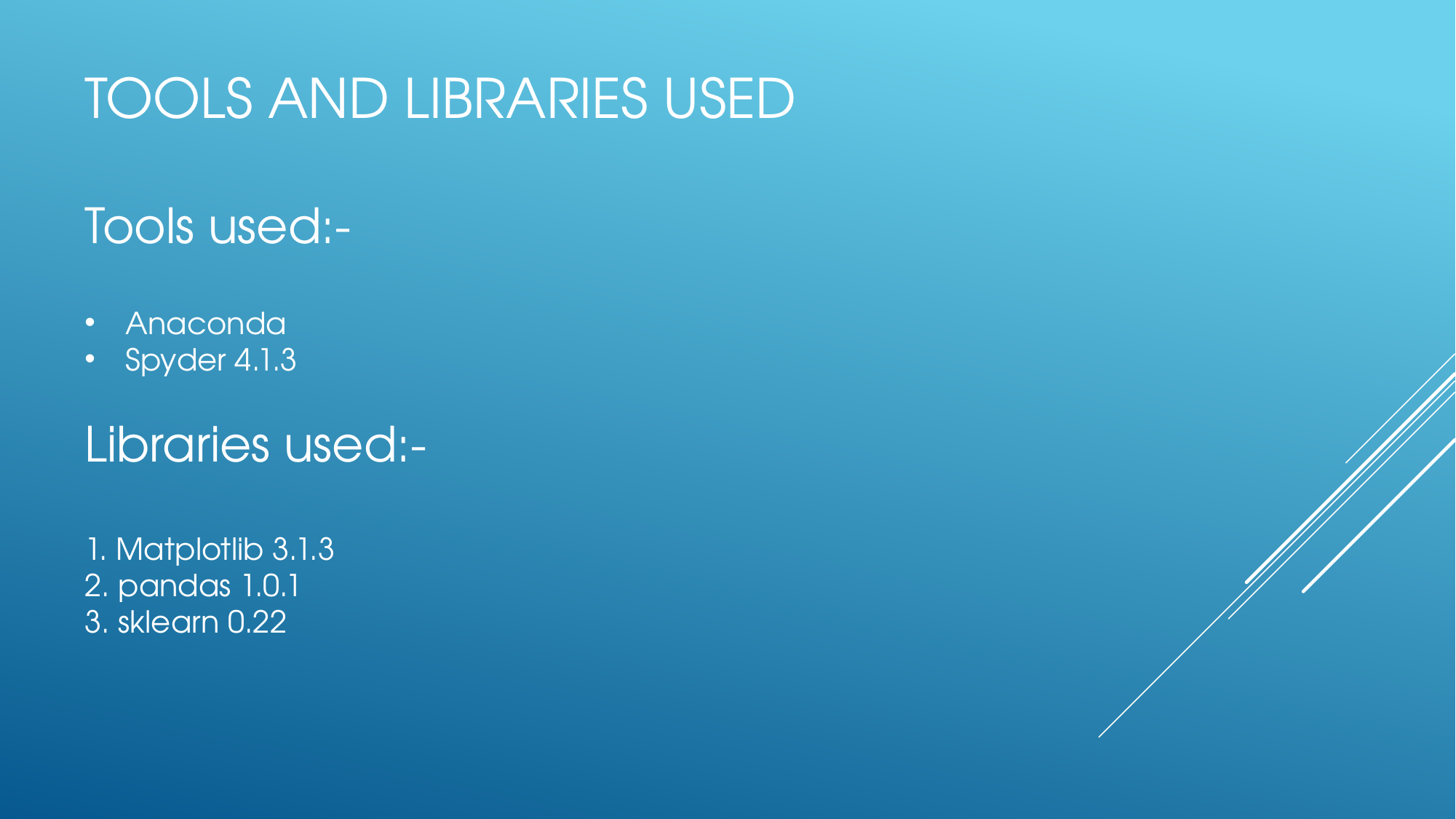

TOOLS AND LIBRARIES USED

Tools used:-

Anaconda
Spyder 4.1.3

Libraries used:-

1. Matplotlib 3.1.3
2. pandas 1.0.1
3. sklearn 0.22